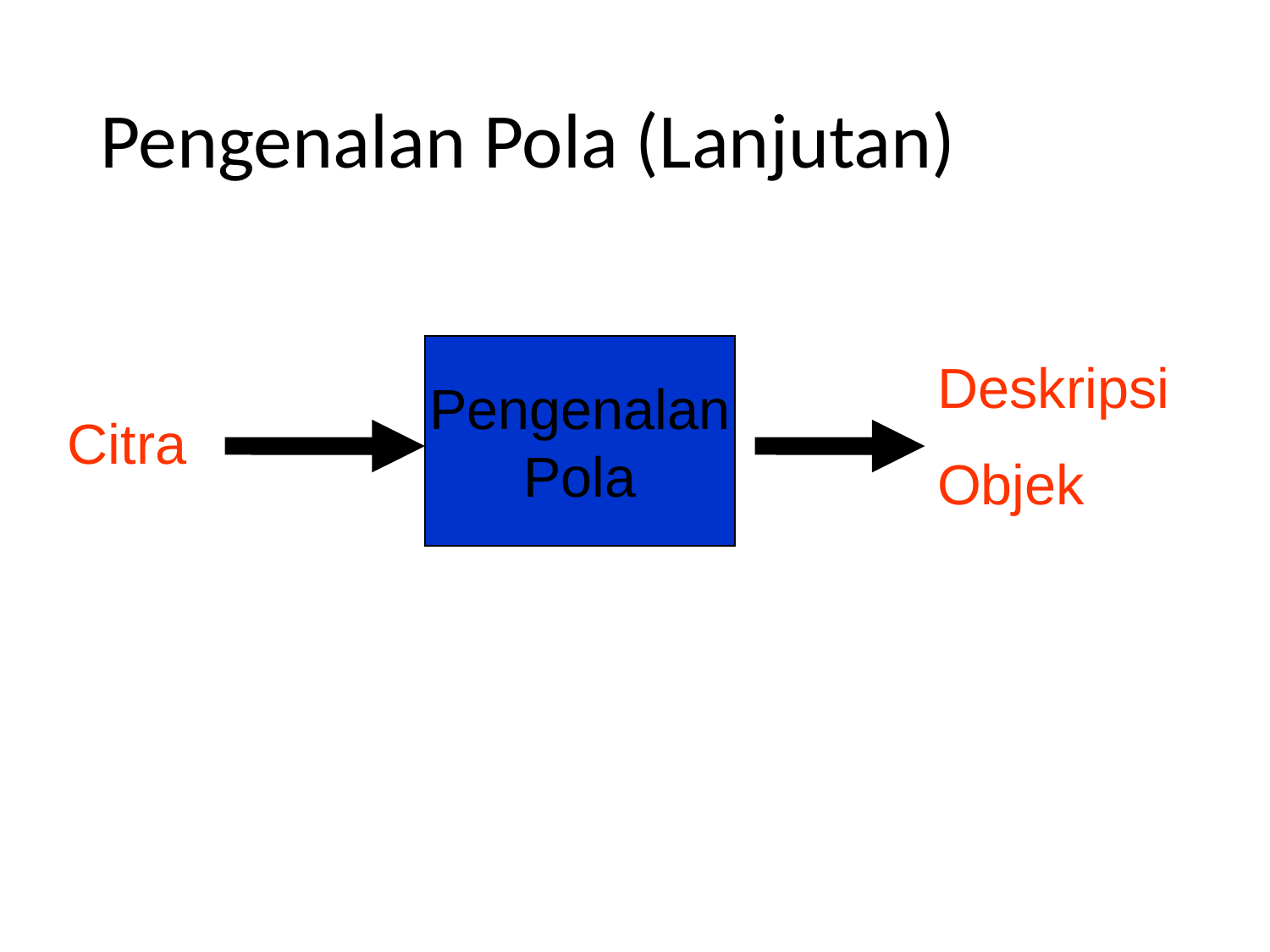

# Pengenalan Pola (Lanjutan)

Pengenalan
Pola
Deskripsi
Objek
Citra